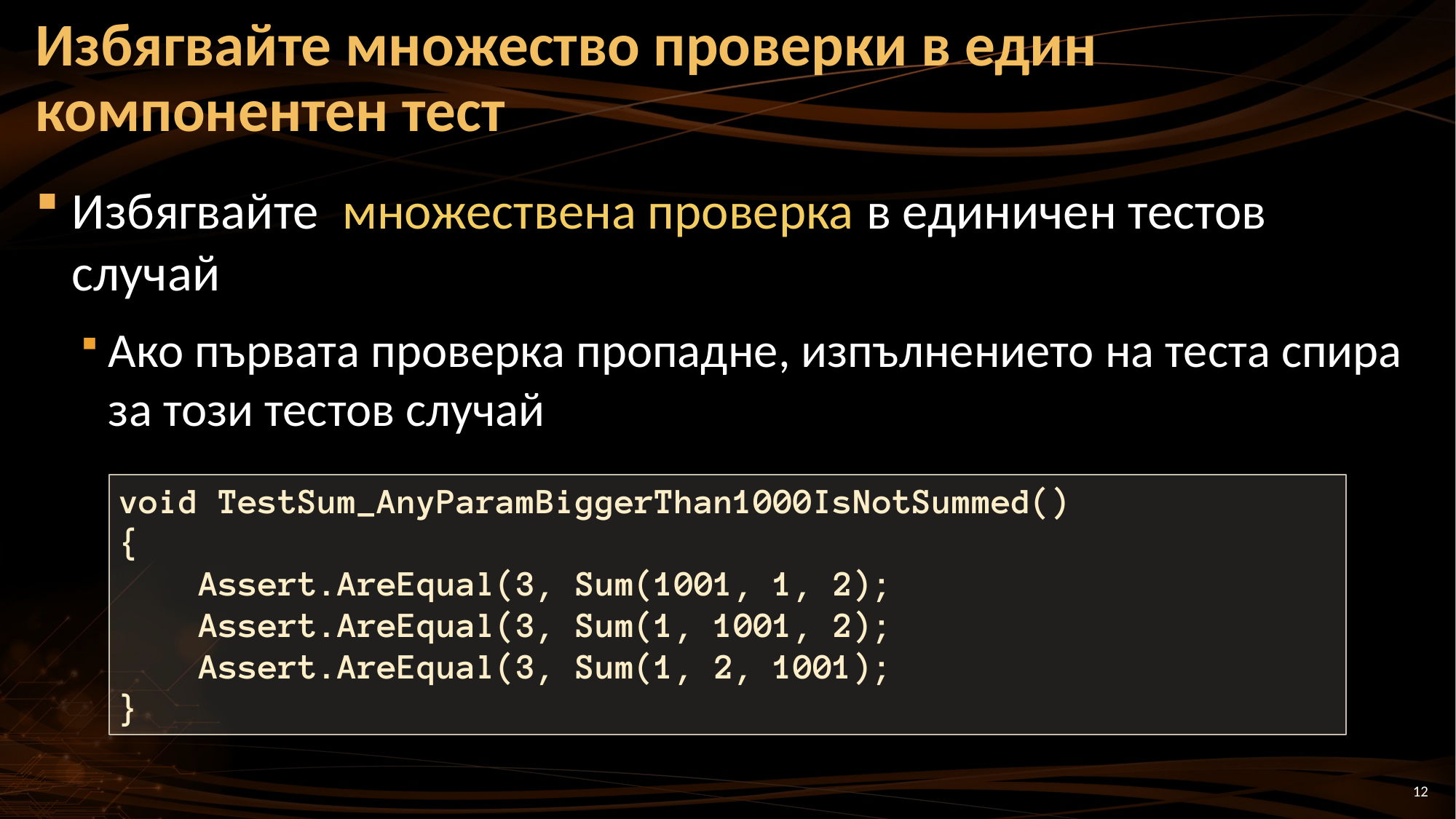

# Избягвайте множество проверки в един компонентен тест
Избягвайте  множествена проверка в единичен тестов случай
Ако първата проверка пропадне, изпълнението на теста спира за този тестов случай
void TestSum_AnyParamBiggerThan1000IsNotSummed()
{
    Assert.AreEqual(3, Sum(1001, 1, 2);
    Assert.AreEqual(3, Sum(1, 1001, 2);
    Assert.AreEqual(3, Sum(1, 2, 1001);
}
12